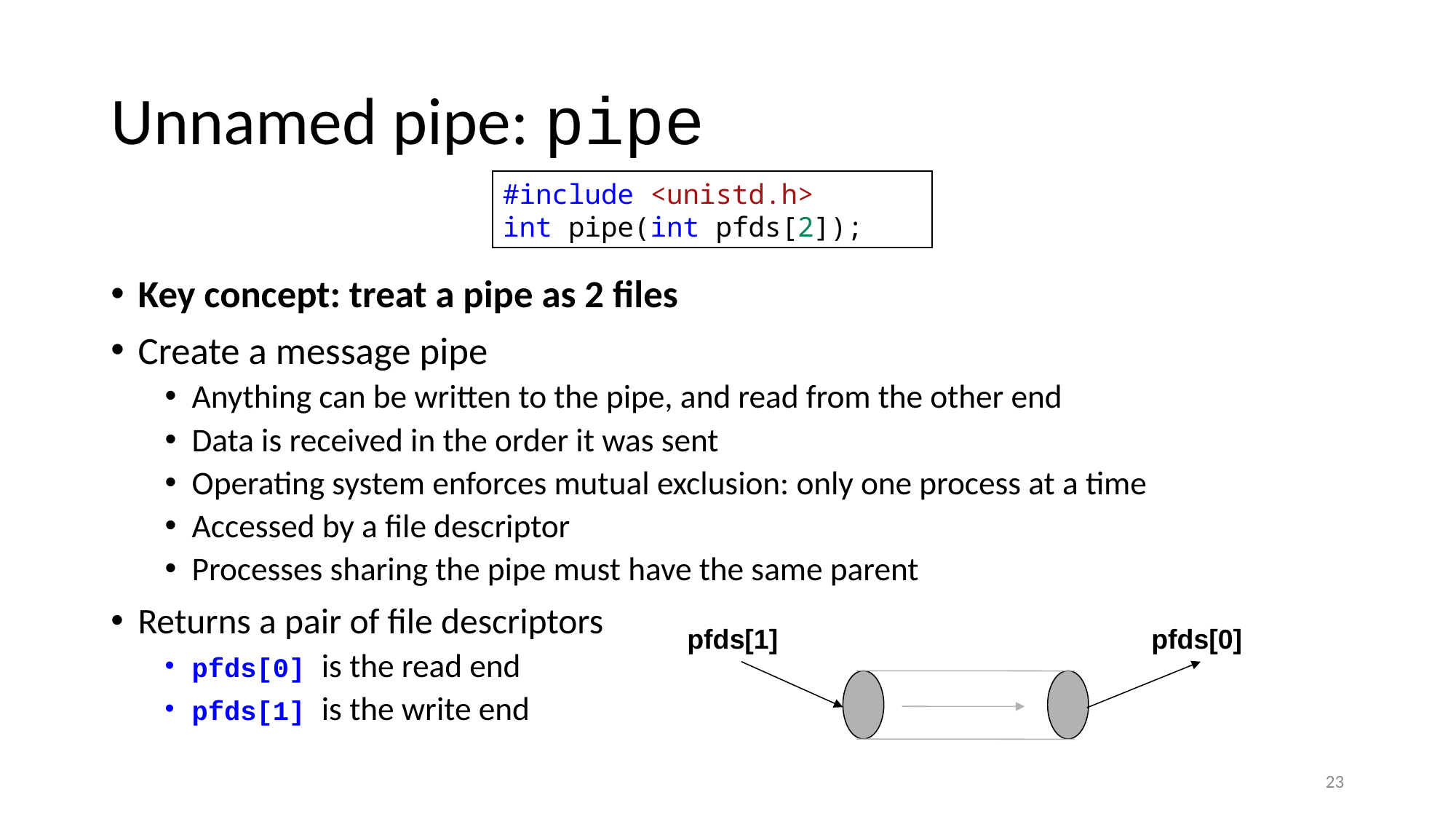

# Unnamed pipe: pipe
#include <unistd.h>
int pipe(int pfds[2]);

Key concept: treat a pipe as 2 files
Create a message pipe
Anything can be written to the pipe, and read from the other end
Data is received in the order it was sent
Operating system enforces mutual exclusion: only one process at a time
Accessed by a file descriptor
Processes sharing the pipe must have the same parent
Returns a pair of file descriptors
pfds[0] is the read end
pfds[1] is the write end
pfds[1]
pfds[0]

23